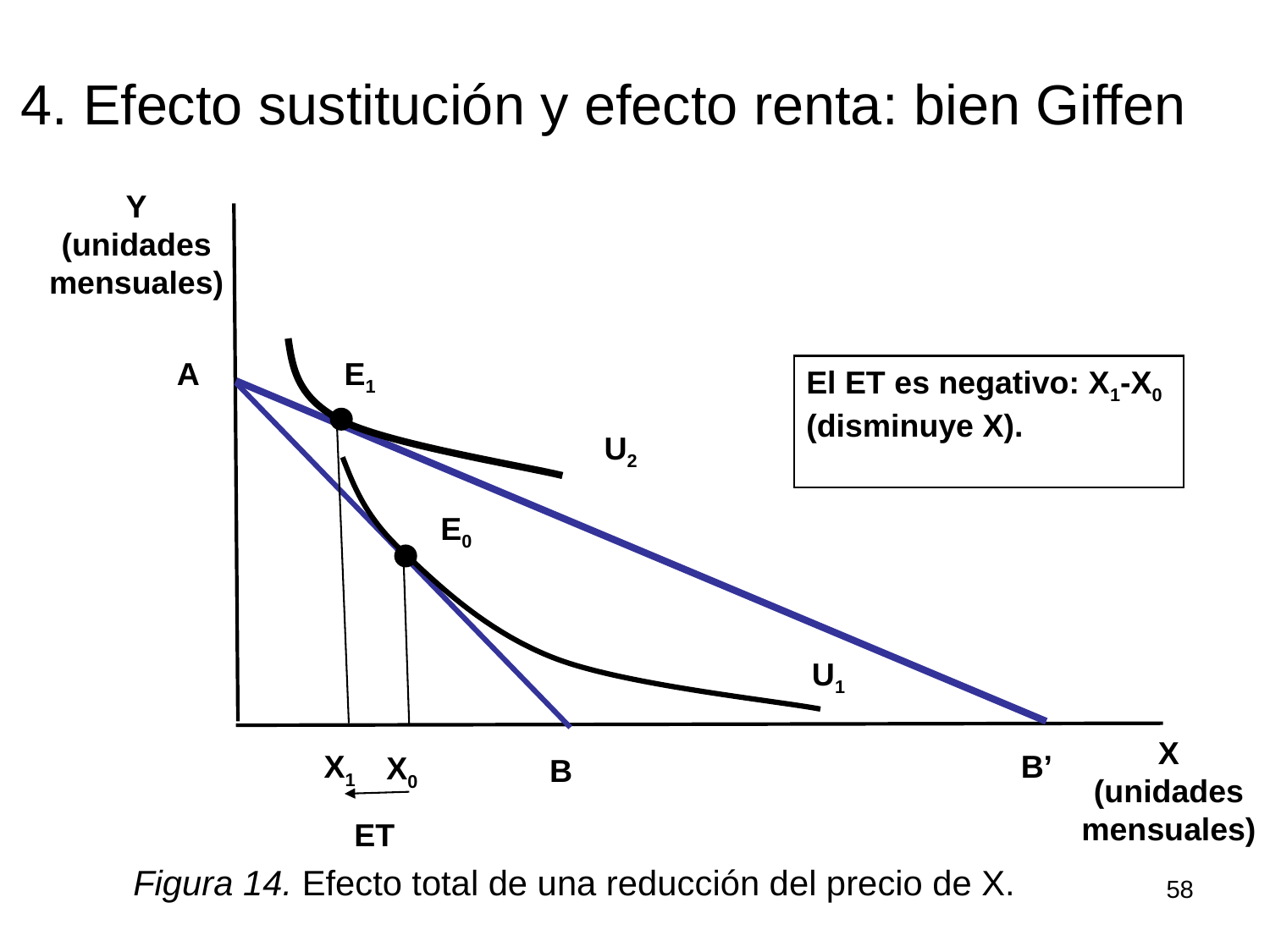

# 4. Efecto sustitución y efecto renta: bien Giffen
Y
(unidades
mensuales)

A
E1
El ET es negativo: X1-X0
(disminuye X).

U2

E0

U1

X
(unidades mensuales)
B’
X1
X0
B

ET
Figura 14. Efecto total de una reducción del precio de X.
58